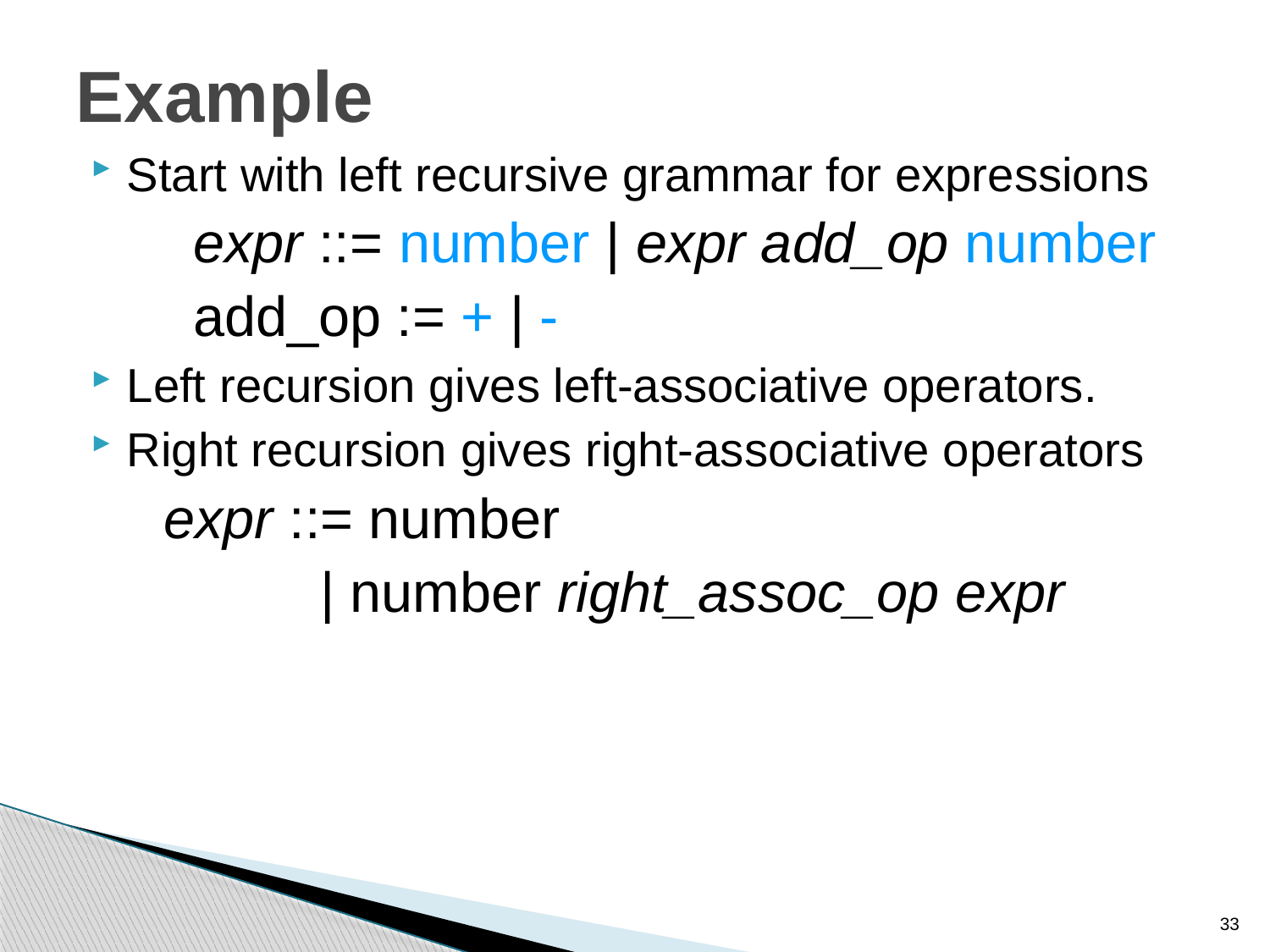

# Example
Start with left recursive grammar for expressions
    expr ::= number | expr add_op number
    add_op := + | -
Left recursion gives left-associative operators.
Right recursion gives right-associative operators
expr ::= number
          | number right_assoc_op expr
33